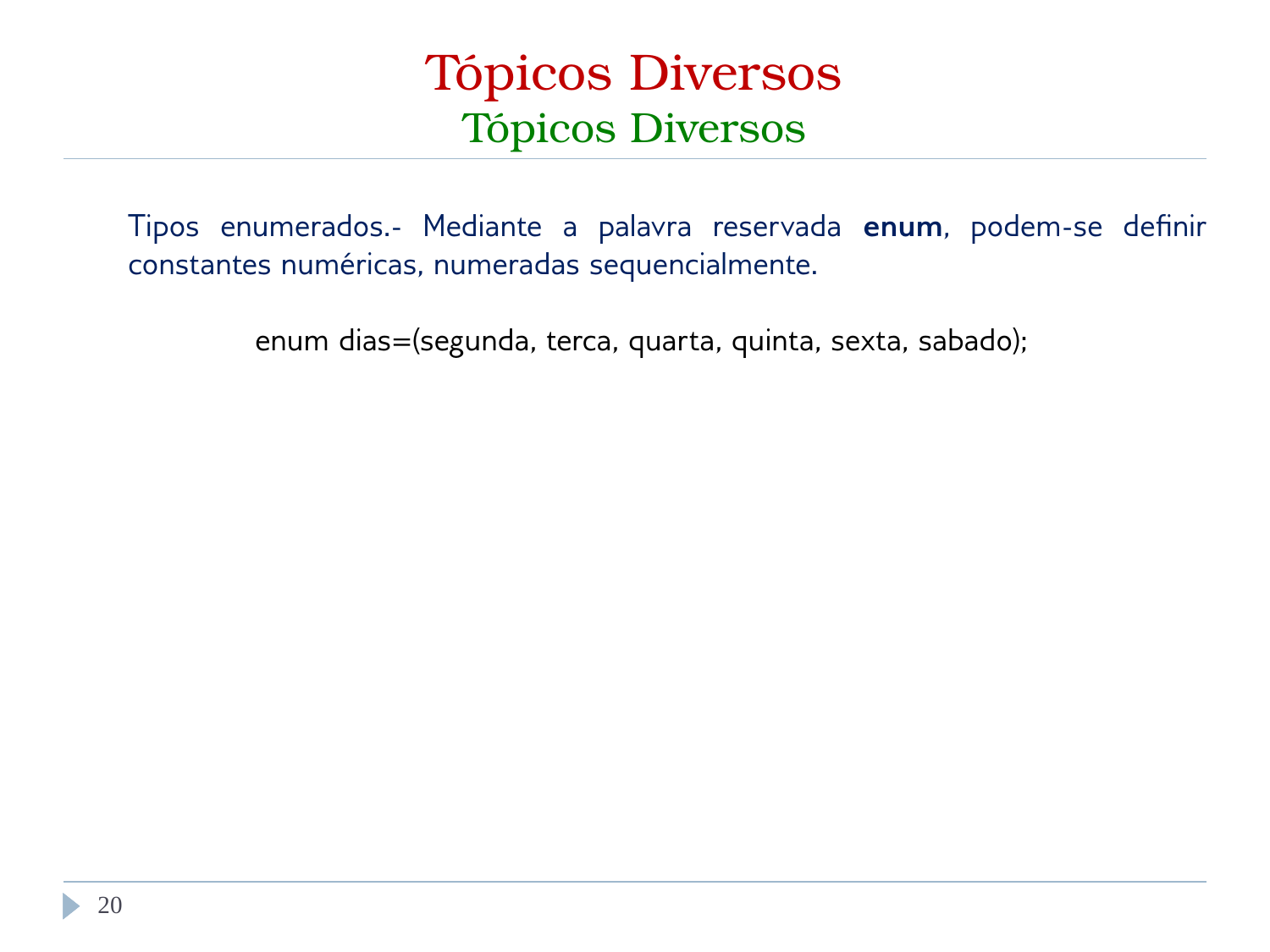

# Tópicos Diversos Tópicos Diversos

Tipos enumerados.- Mediante a palavra reservada enum, podem-se definir constantes numéricas, numeradas sequencialmente.

	enum dias=(segunda, terca, quarta, quinta, sexta, sabado);
20